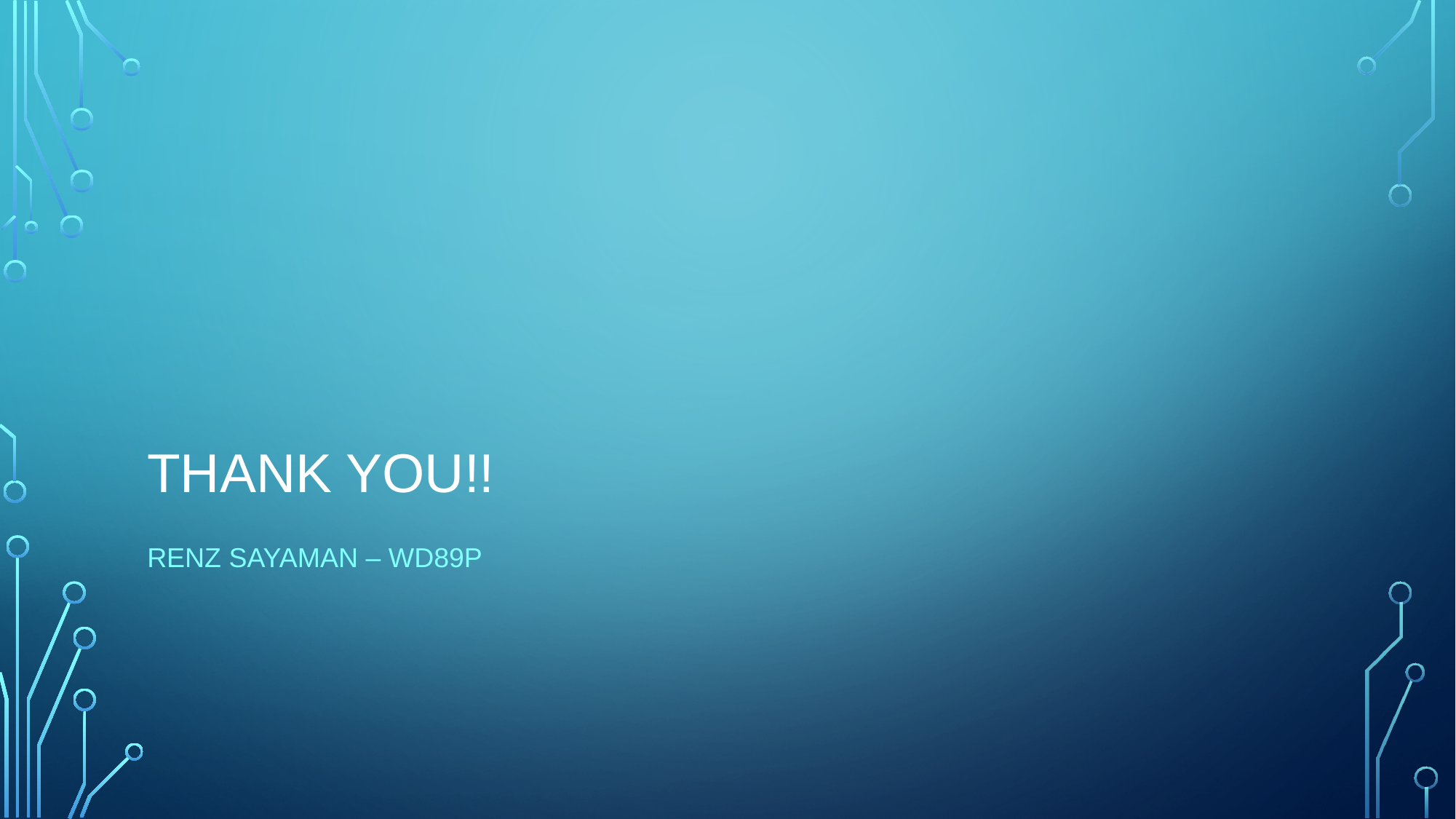

# THANK YOU!!
RENZ SAYAMAN – WD89P